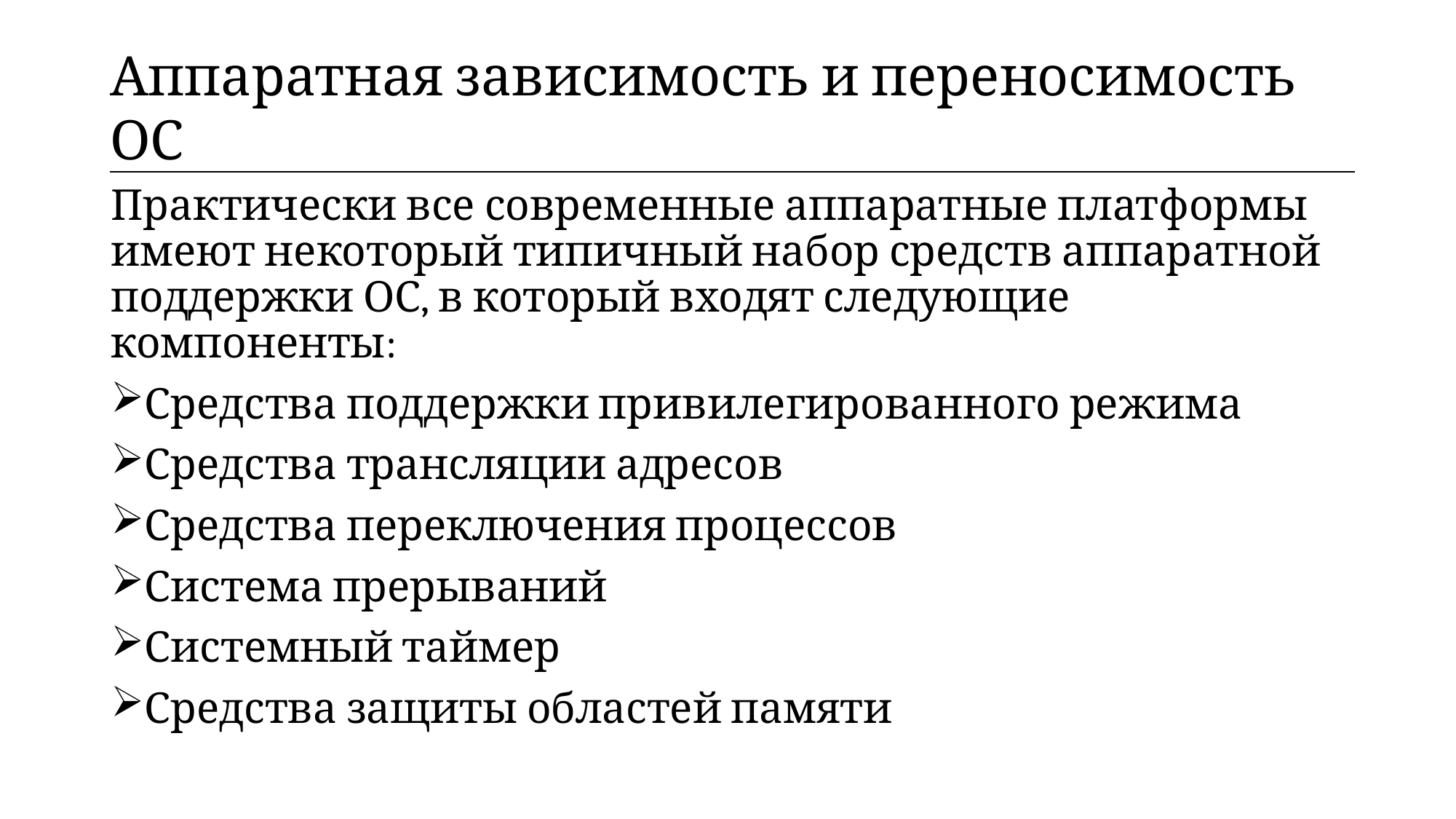

| Аппаратная зависимость и переносимость ОС |
| --- |
Практически все современные аппаратные платформы имеют некоторый типичный набор средств аппаратной поддержки ОС, в который входят следующие компоненты:
Средства поддержки привилегированного режима
Средства трансляции адресов
Средства переключения процессов
Система прерываний
Системный таймер
Средства защиты областей памяти